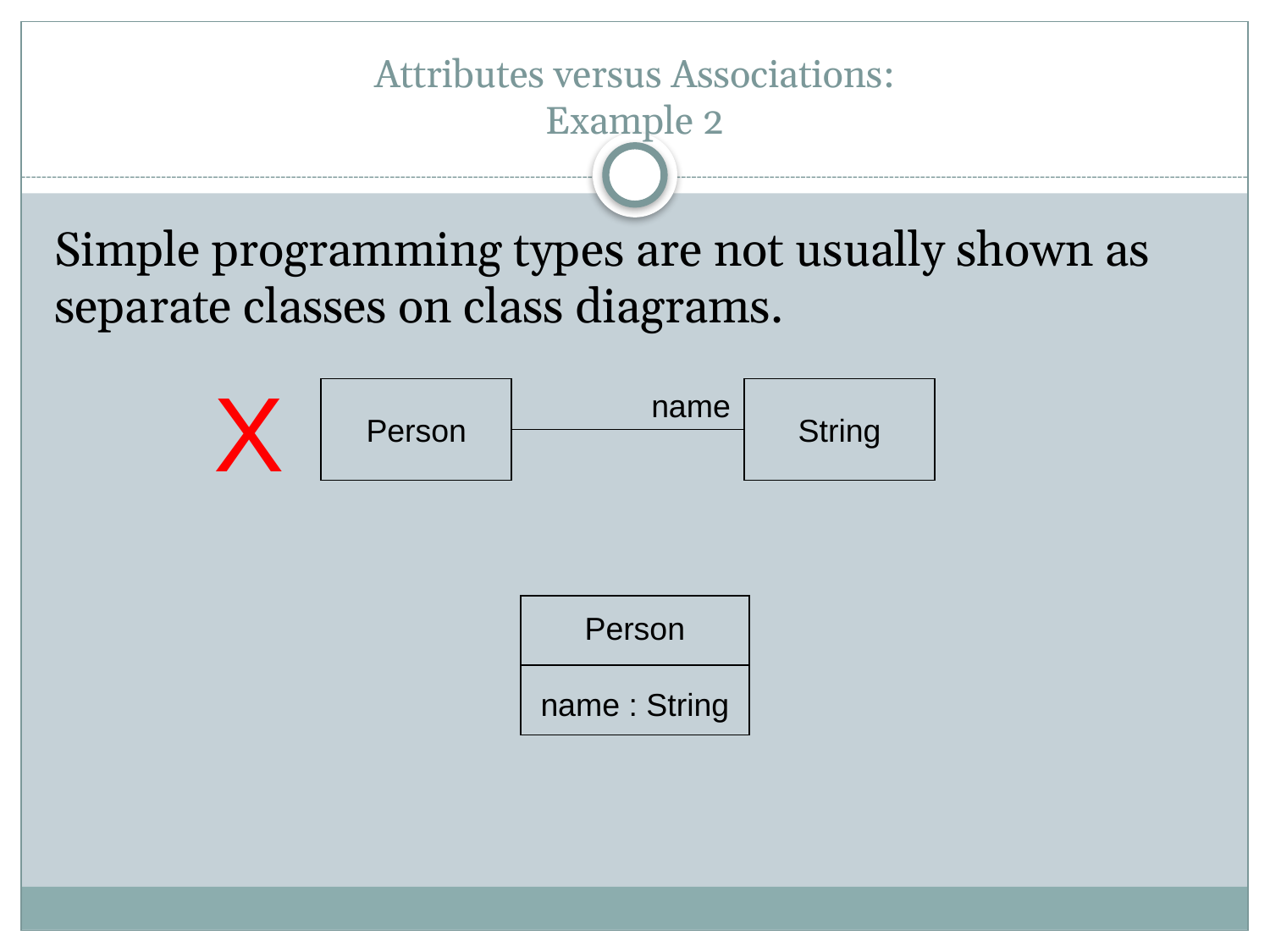

# Attributes versus Associations: Example 2
Simple programming types are not usually shown as separate classes on class diagrams.
X
Person
String
name
Person

name : String